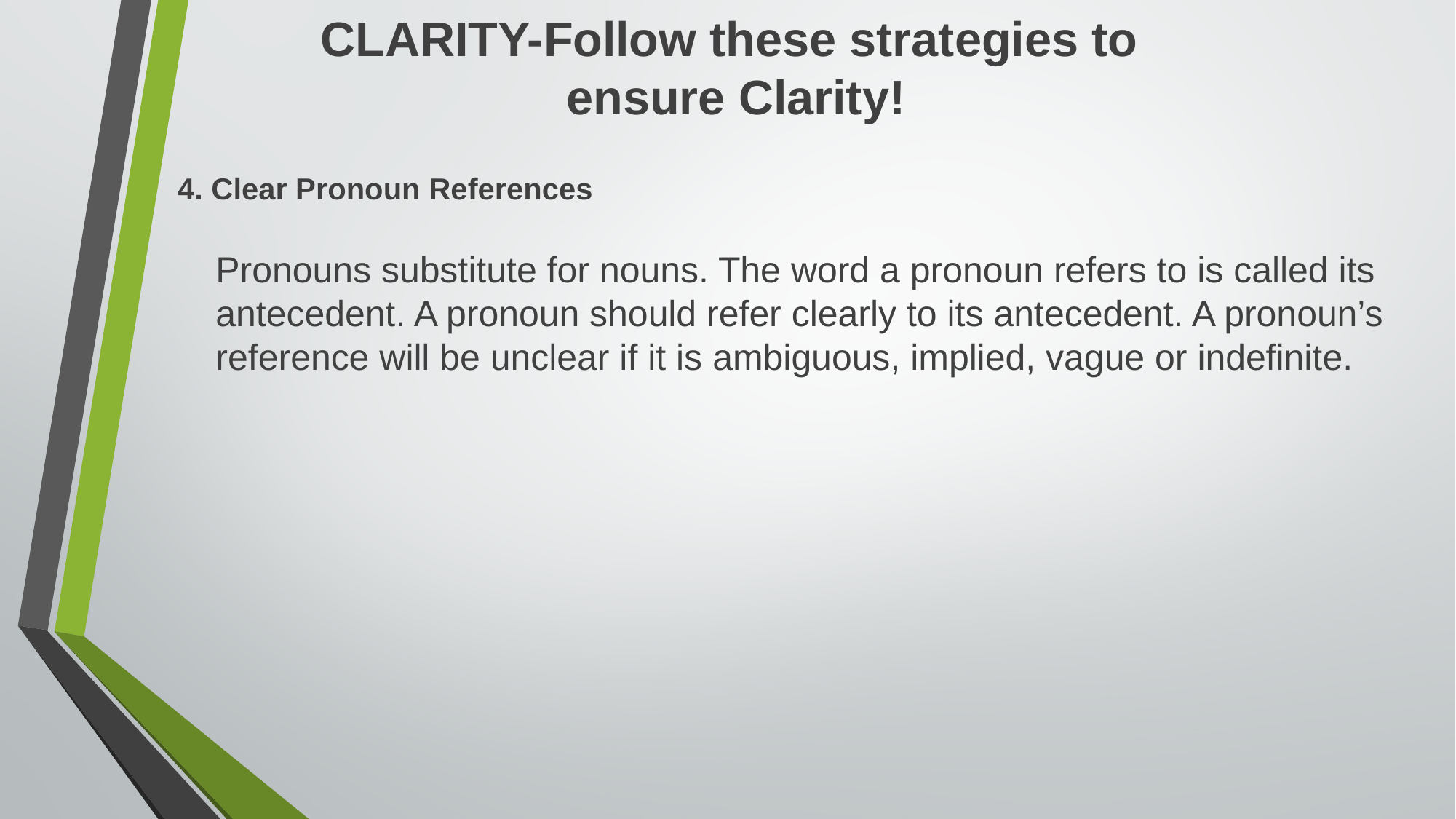

# CLARITY-Follow these strategies to ensure Clarity!
4. Clear Pronoun References
Pronouns substitute for nouns. The word a pronoun refers to is called its antecedent. A pronoun should refer clearly to its antecedent. A pronoun’s reference will be unclear if it is ambiguous, implied, vague or indefinite.